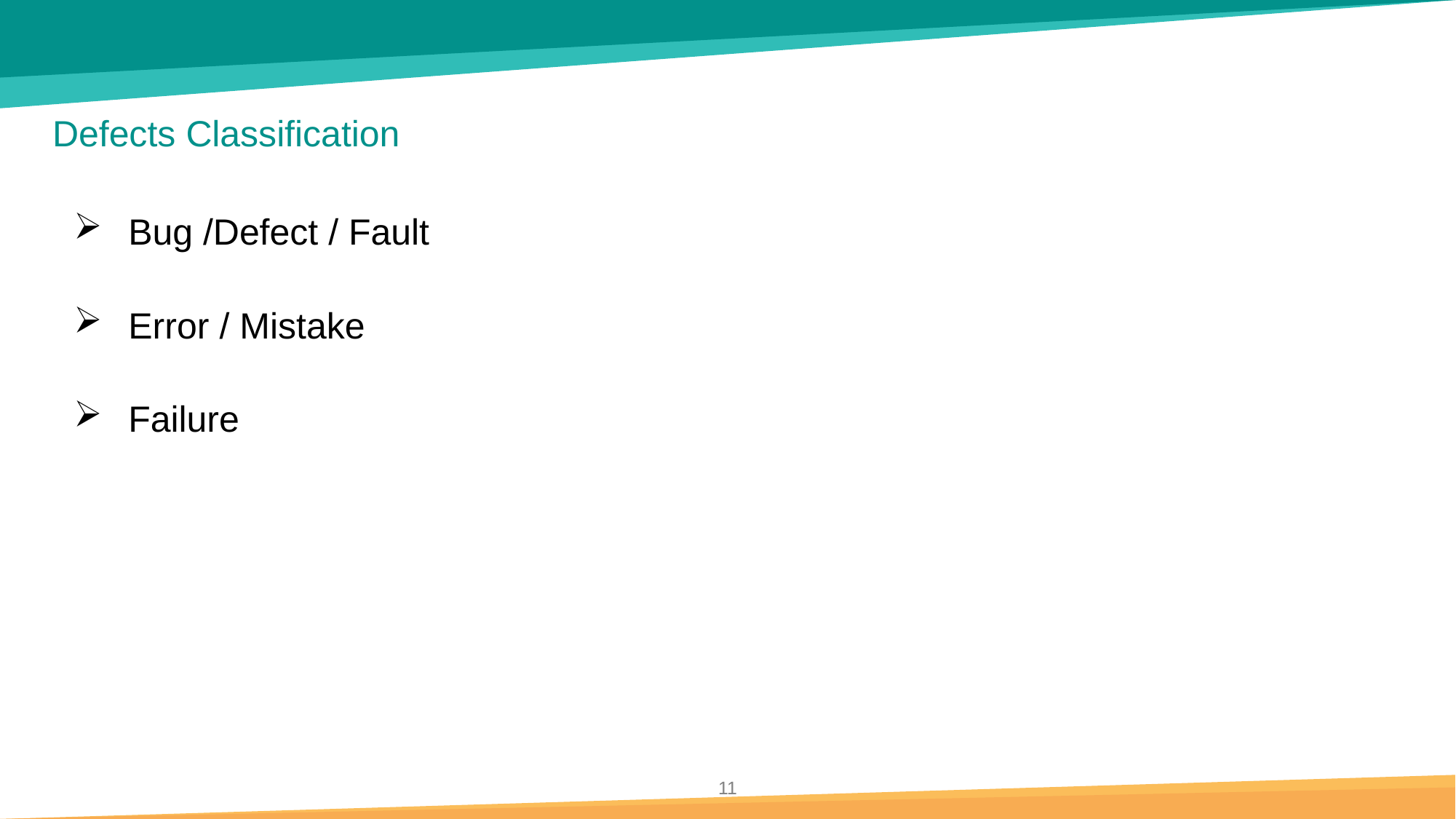

# Defects Classification
Bug /Defect / Fault

Error / Mistake

Failure